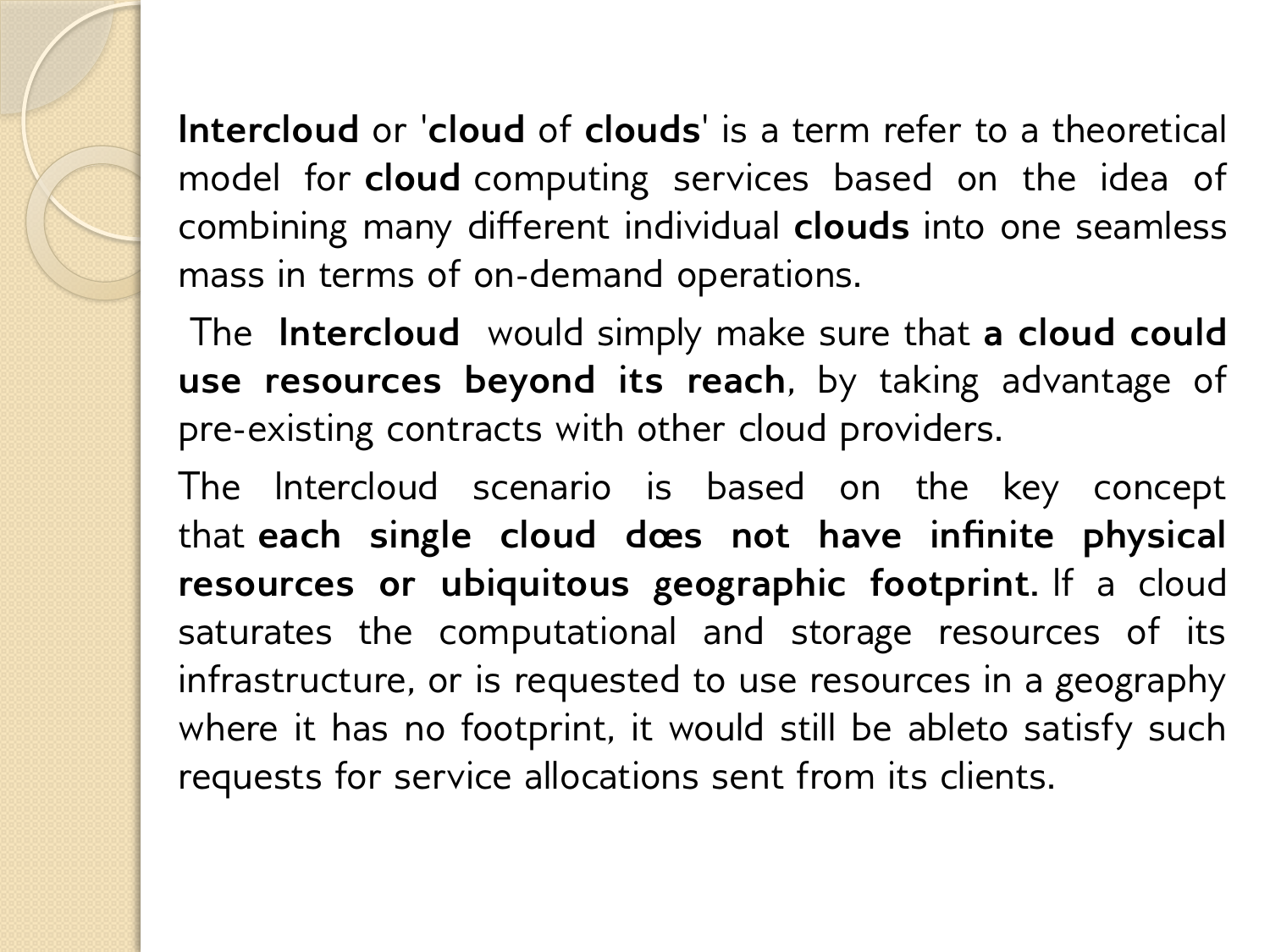

Intercloud or 'cloud of clouds' is a term refer to a theoretical model for cloud computing services based on the idea of combining many different individual clouds into one seamless mass in terms of on-demand operations.
 The  Intercloud  would simply make sure that a cloud could use resources beyond its reach, by taking advantage of pre-existing contracts with other cloud providers.
The Intercloud scenario is based on the key concept that each single cloud does not have infinite physical resources or ubiquitous geographic footprint. If a cloud saturates the computational and storage resources of its infrastructure, or is requested to use resources in a geography where it has no footprint, it would still be ableto satisfy such requests for service allocations sent from its clients.